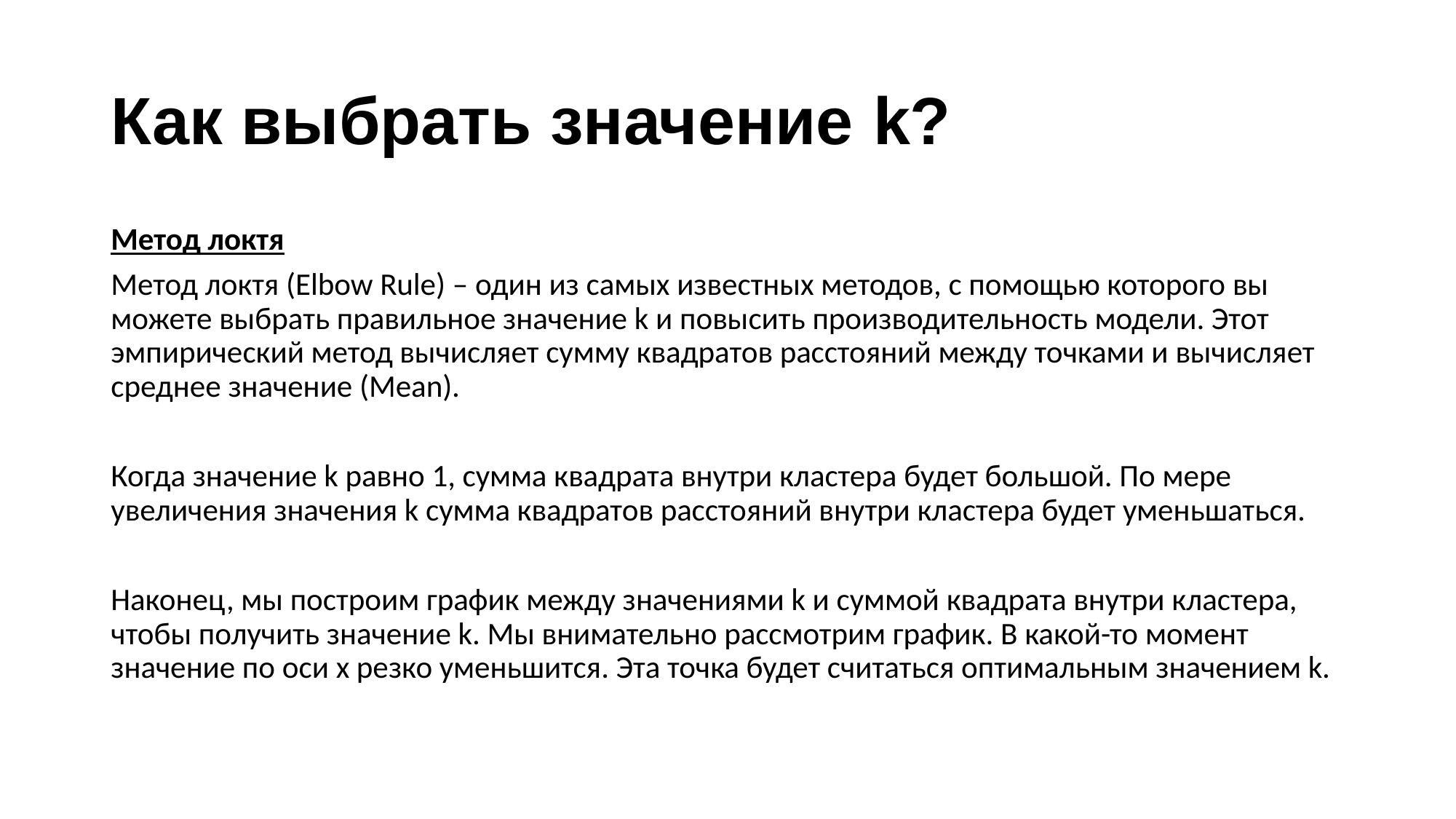

# Как выбрать значение k?
Метод локтя
Метод локтя (Elbow Rule) – один из самых известных методов, с помощью которого вы можете выбрать правильное значение k и повысить производительность модели. Этот эмпирический метод вычисляет сумму квадратов расстояний между точками и вычисляет среднее значение (Mean).

Когда значение k равно 1, сумма квадрата внутри кластера будет большой. По мере увеличения значения k сумма квадратов расстояний внутри кластера будет уменьшаться.

Наконец, мы построим график между значениями k и суммой квадрата внутри кластера, чтобы получить значение k. Мы внимательно рассмотрим график. В какой-то момент значение по оси x резко уменьшится. Эта точка будет считаться оптимальным значением k.